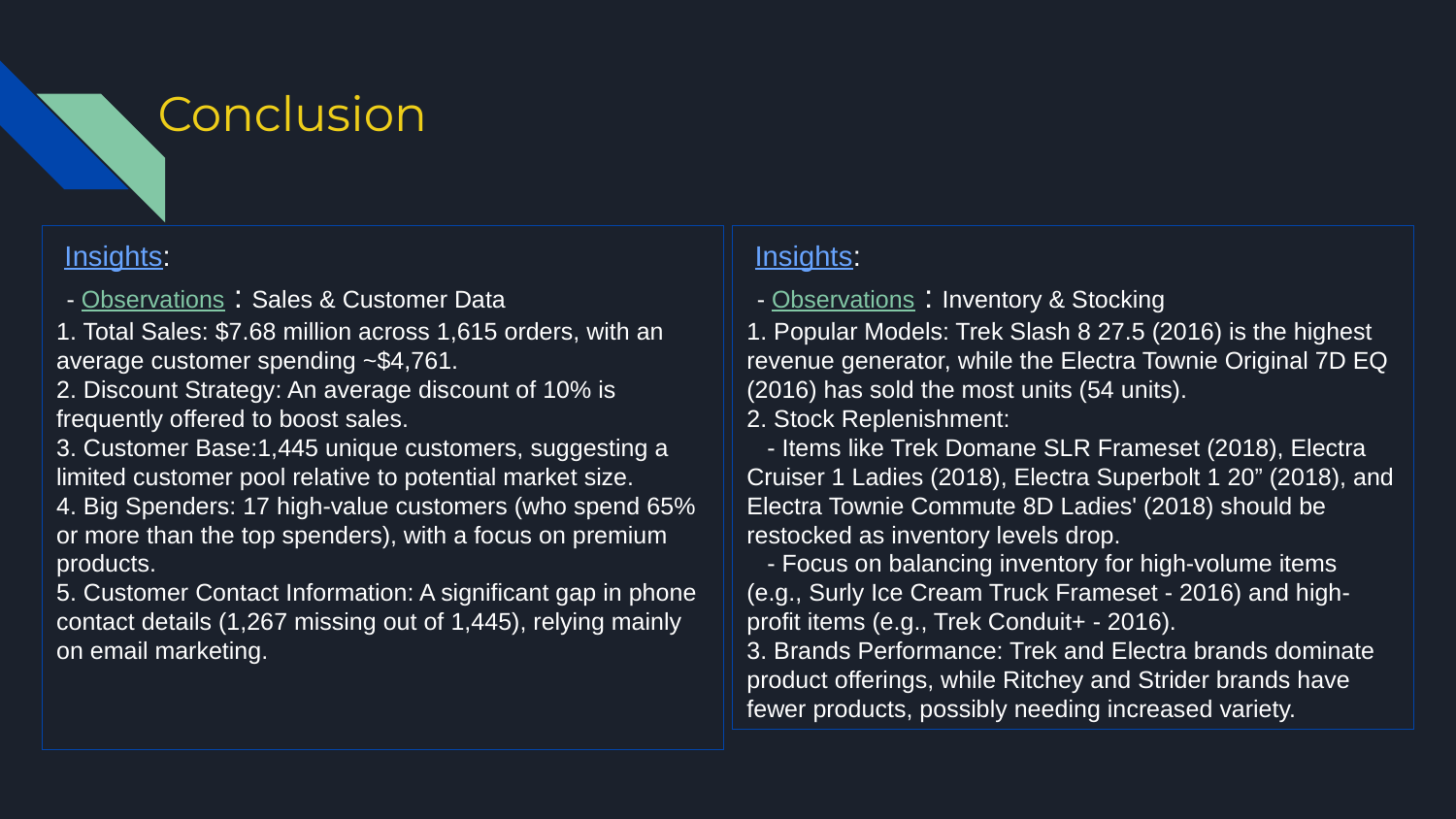

# Conclusion
 Insights:
 - Observations : Sales & Customer Data
1. Total Sales: $7.68 million across 1,615 orders, with an average customer spending ~$4,761.
2. Discount Strategy: An average discount of 10% is frequently offered to boost sales.
3. Customer Base:1,445 unique customers, suggesting a limited customer pool relative to potential market size.
4. Big Spenders: 17 high-value customers (who spend 65% or more than the top spenders), with a focus on premium products.
5. Customer Contact Information: A significant gap in phone contact details (1,267 missing out of 1,445), relying mainly on email marketing.

 Insights:
 - Observations : Inventory & Stocking
1. Popular Models: Trek Slash 8 27.5 (2016) is the highest revenue generator, while the Electra Townie Original 7D EQ (2016) has sold the most units (54 units).
2. Stock Replenishment:
   - Items like Trek Domane SLR Frameset (2018), Electra Cruiser 1 Ladies (2018), Electra Superbolt 1 20” (2018), and Electra Townie Commute 8D Ladies' (2018) should be restocked as inventory levels drop.
   - Focus on balancing inventory for high-volume items (e.g., Surly Ice Cream Truck Frameset - 2016) and high-profit items (e.g., Trek Conduit+ - 2016).
3. Brands Performance: Trek and Electra brands dominate product offerings, while Ritchey and Strider brands have fewer products, possibly needing increased variety.